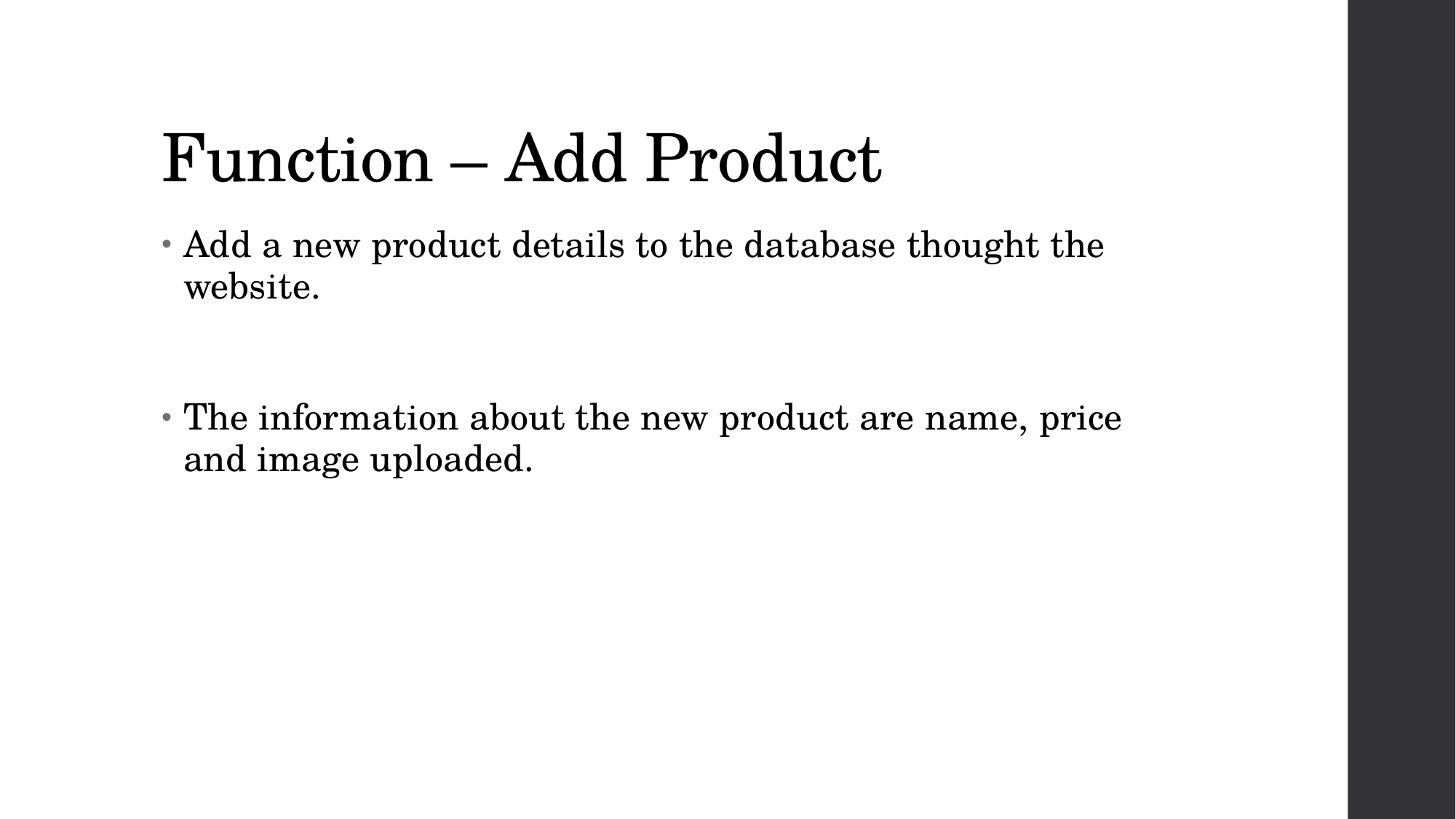

# Function – Add Product
Add a new product details to the database thought the website.

The information about the new product are name, price and image uploaded.